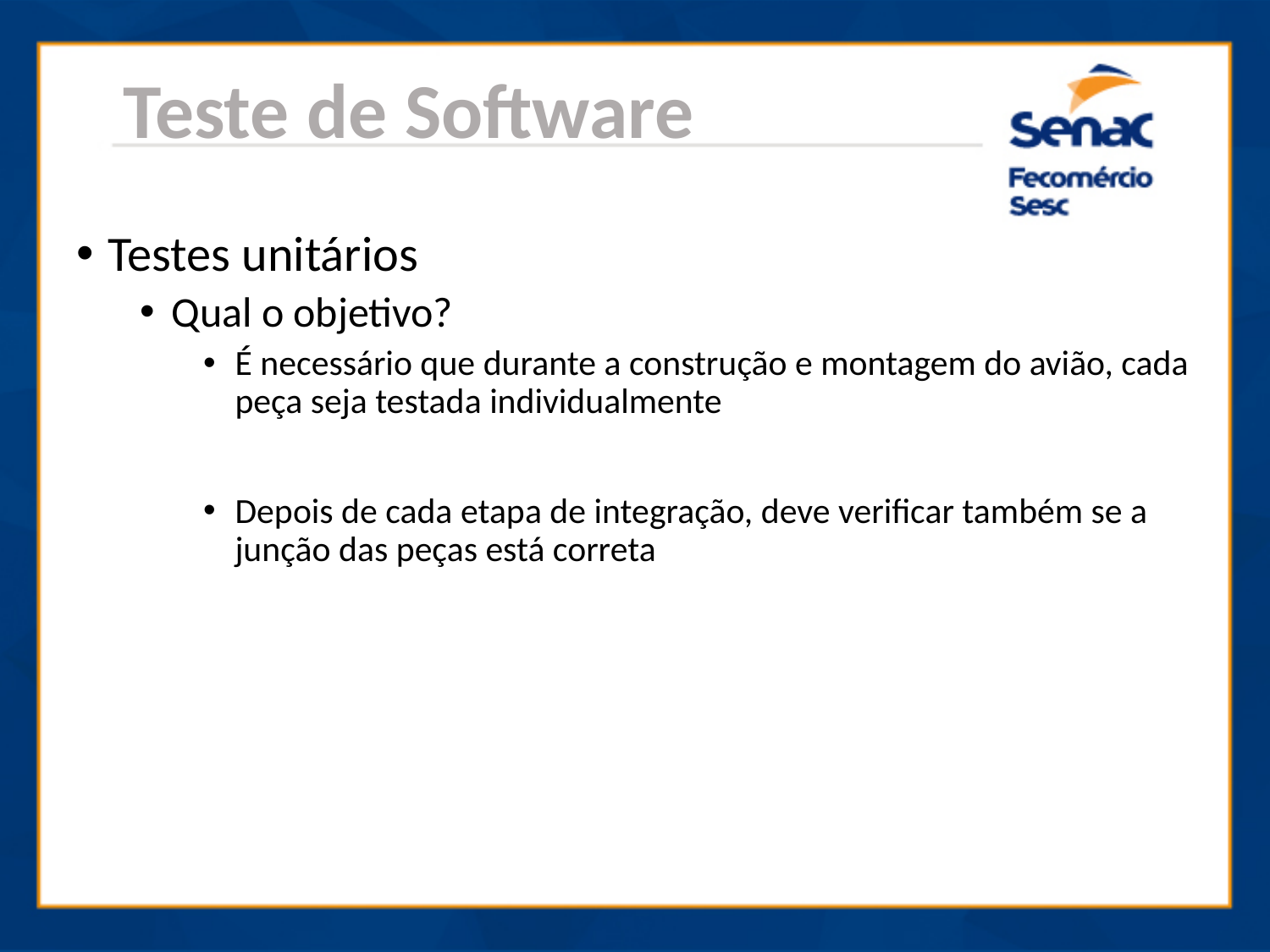

Teste de Software
Testes unitários
Qual o objetivo?
É necessário que durante a construção e montagem do avião, cada peça seja testada individualmente

Depois de cada etapa de integração, deve verificar também se a junção das peças está correta